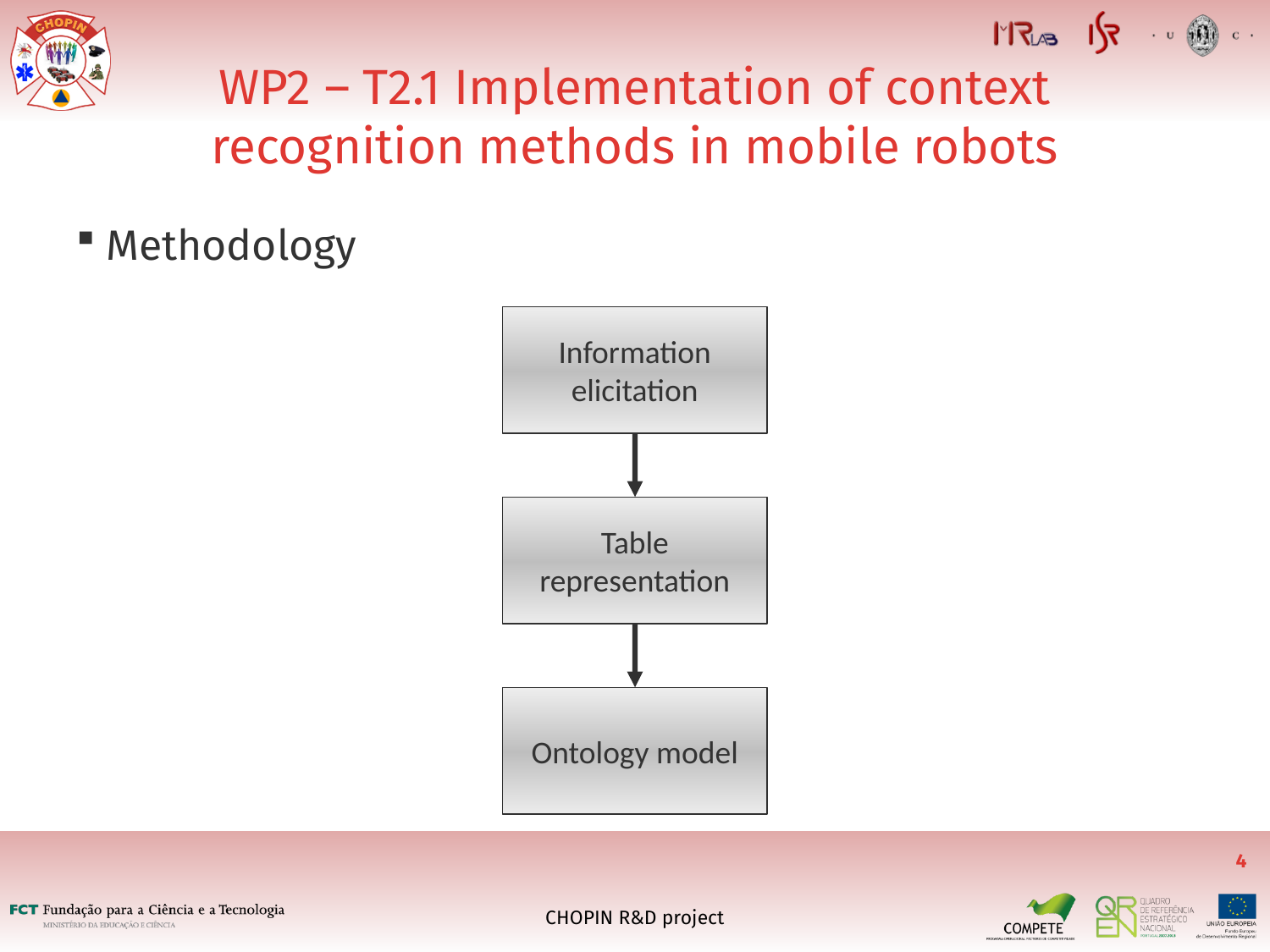

WP2 – T2.1 Implementation of context recognition methods in mobile robots
Methodology
Information elicitation

Table representation

Ontology model
4
CHOPIN R&D project